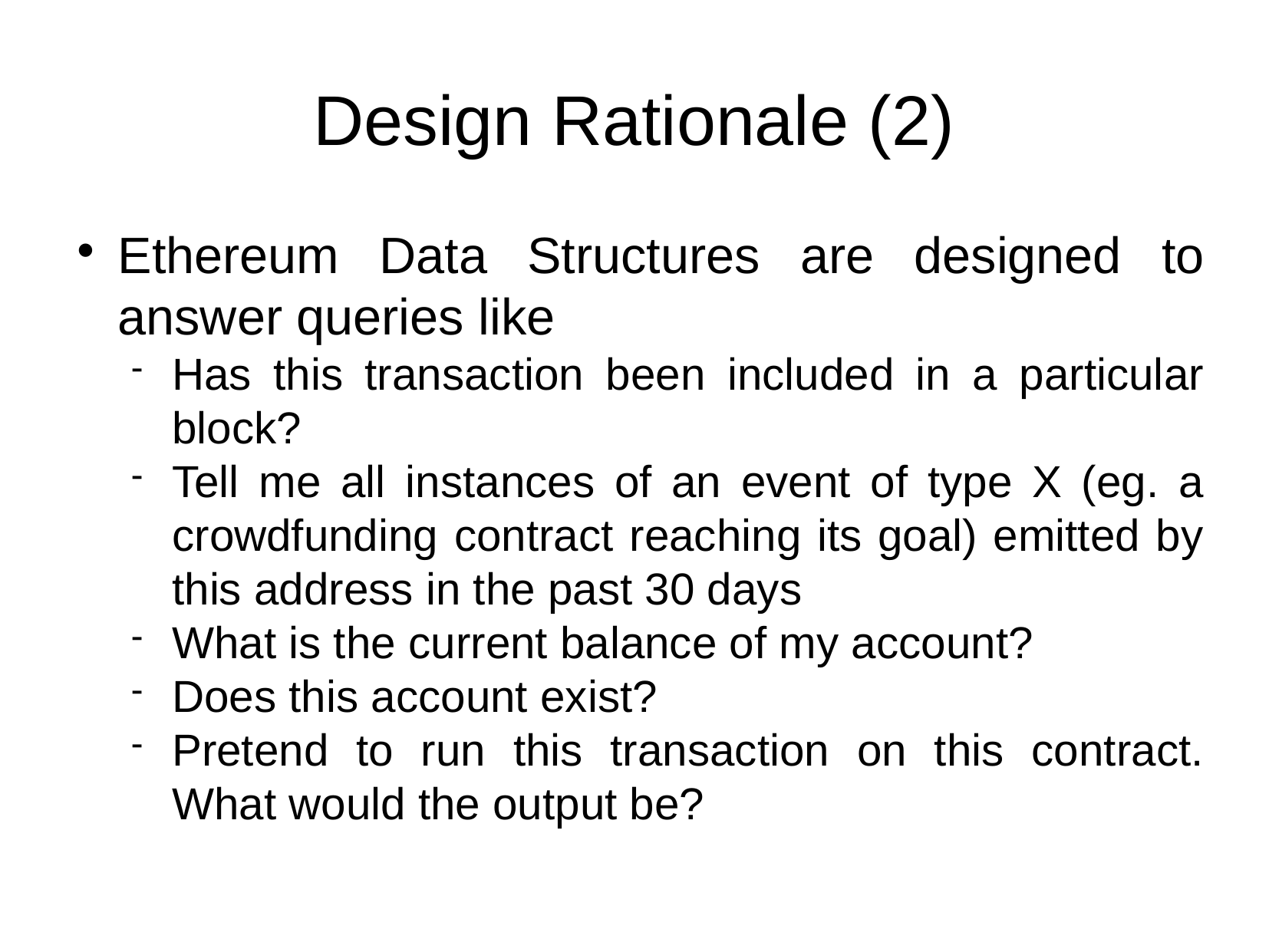

Design Rationale (2)
Ethereum Data Structures are designed to answer queries like
Has this transaction been included in a particular block?
Tell me all instances of an event of type X (eg. a crowdfunding contract reaching its goal) emitted by this address in the past 30 days
What is the current balance of my account?
Does this account exist?
Pretend to run this transaction on this contract. What would the output be?